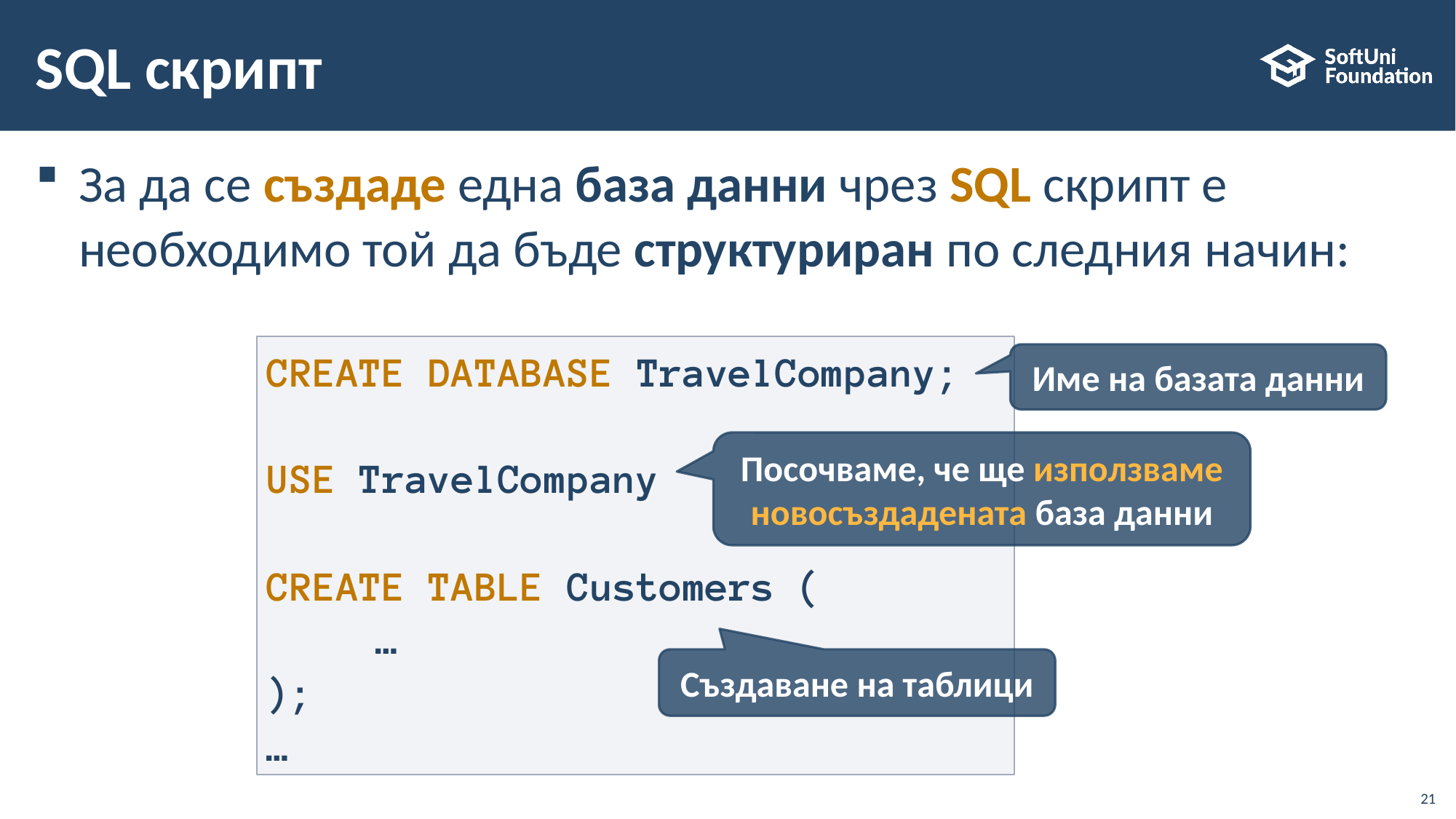

# SQL скрипт
За да се създаде една база данни чрез SQL скрипт е необходимо той да бъде структуриран по следния начин:
CREATE DATABASE TravelCompany;

USE TravelCompany

CREATE TABLE Customers (
	…
);
…
Име на базата данни
Посочваме, че ще използваме новосъздадената база данни
Създаване на таблици
21